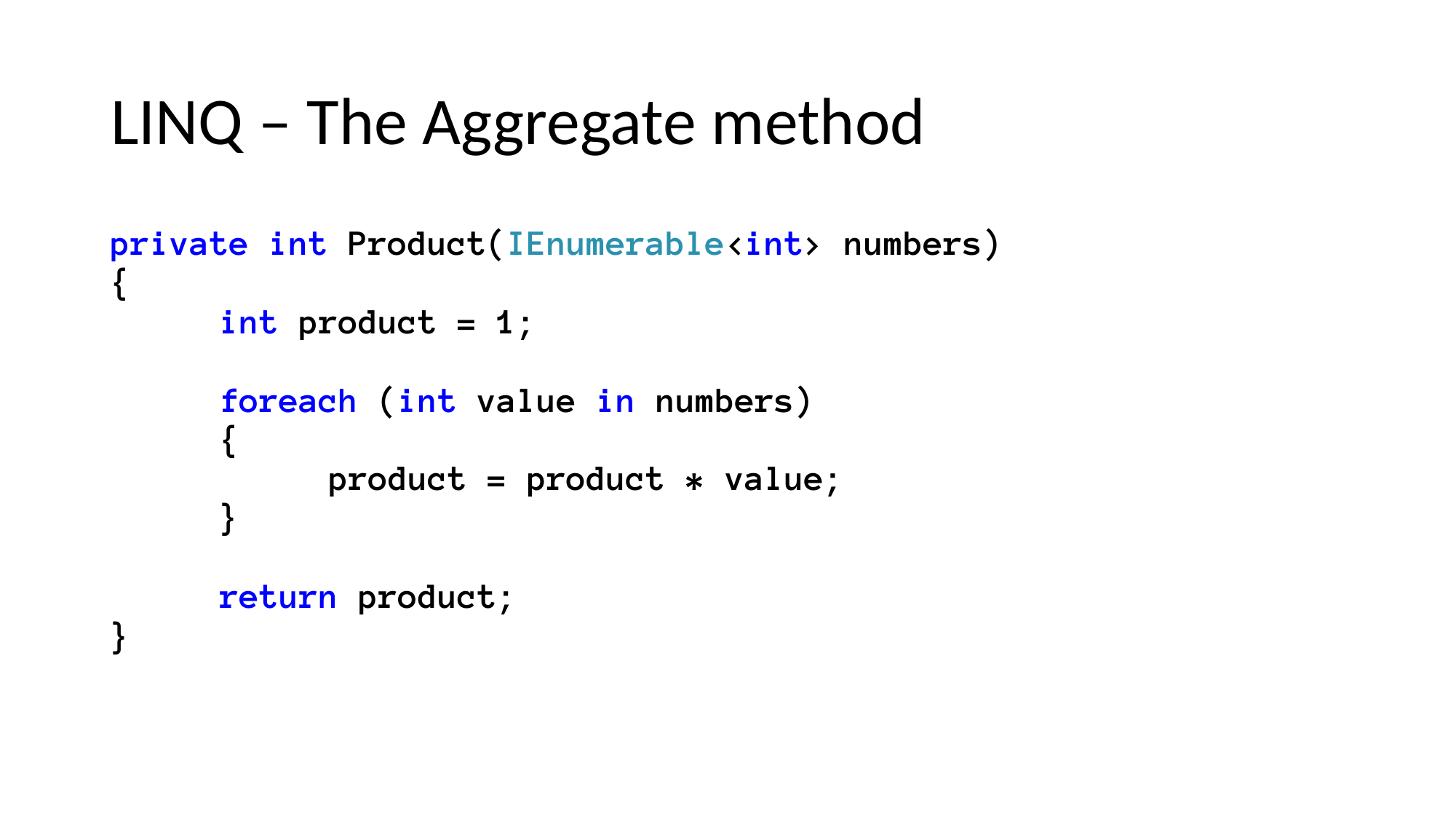

# LINQ – The Aggregate method
private int Product(IEnumerable<int> numbers)
{
	int product = 1;

	foreach (int value in numbers)
	{
		product = product * value;
	}

	return product;
}